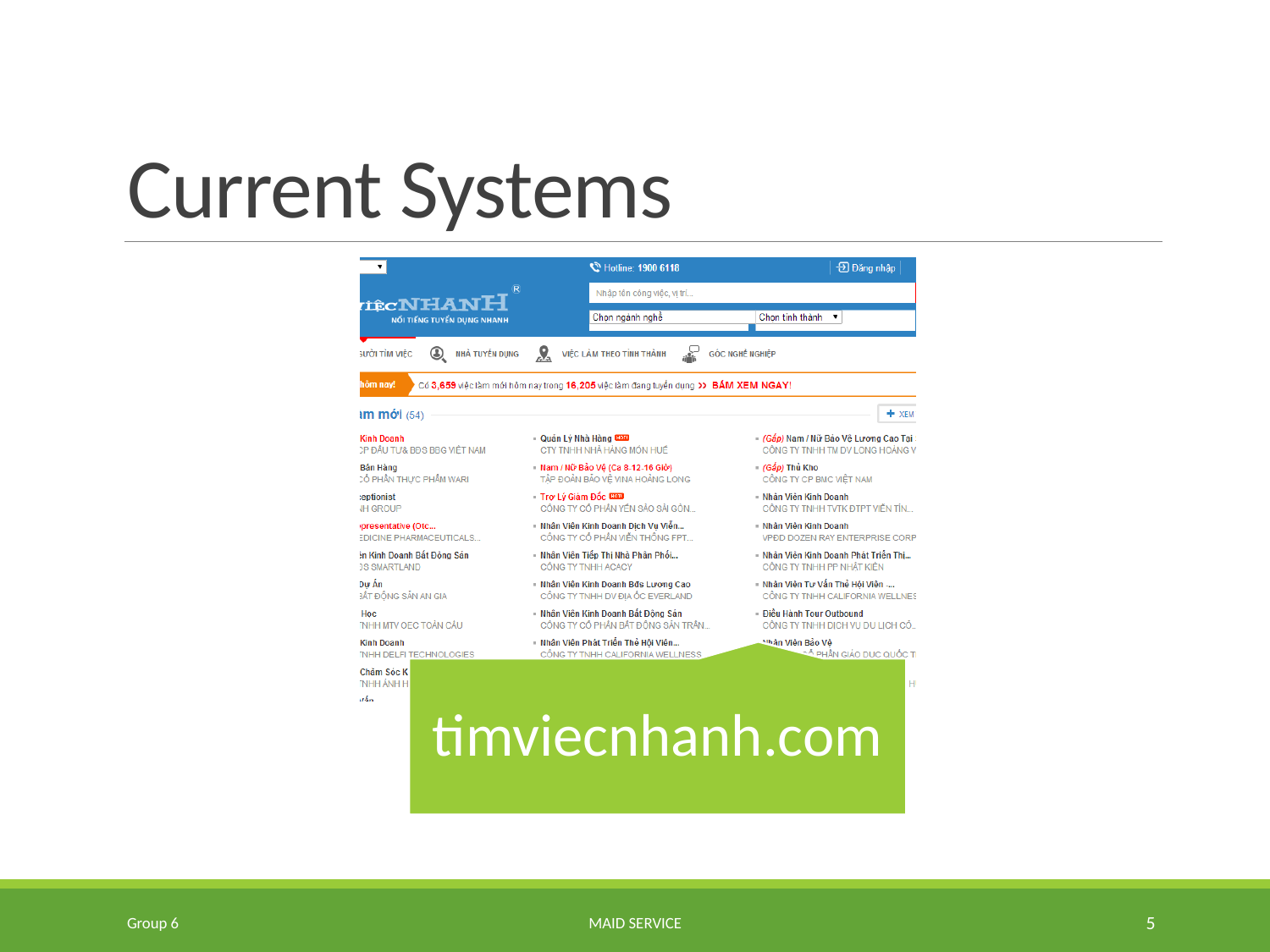

# Current Systems
timviecnhanh.com
Group 6
Maid Service
5